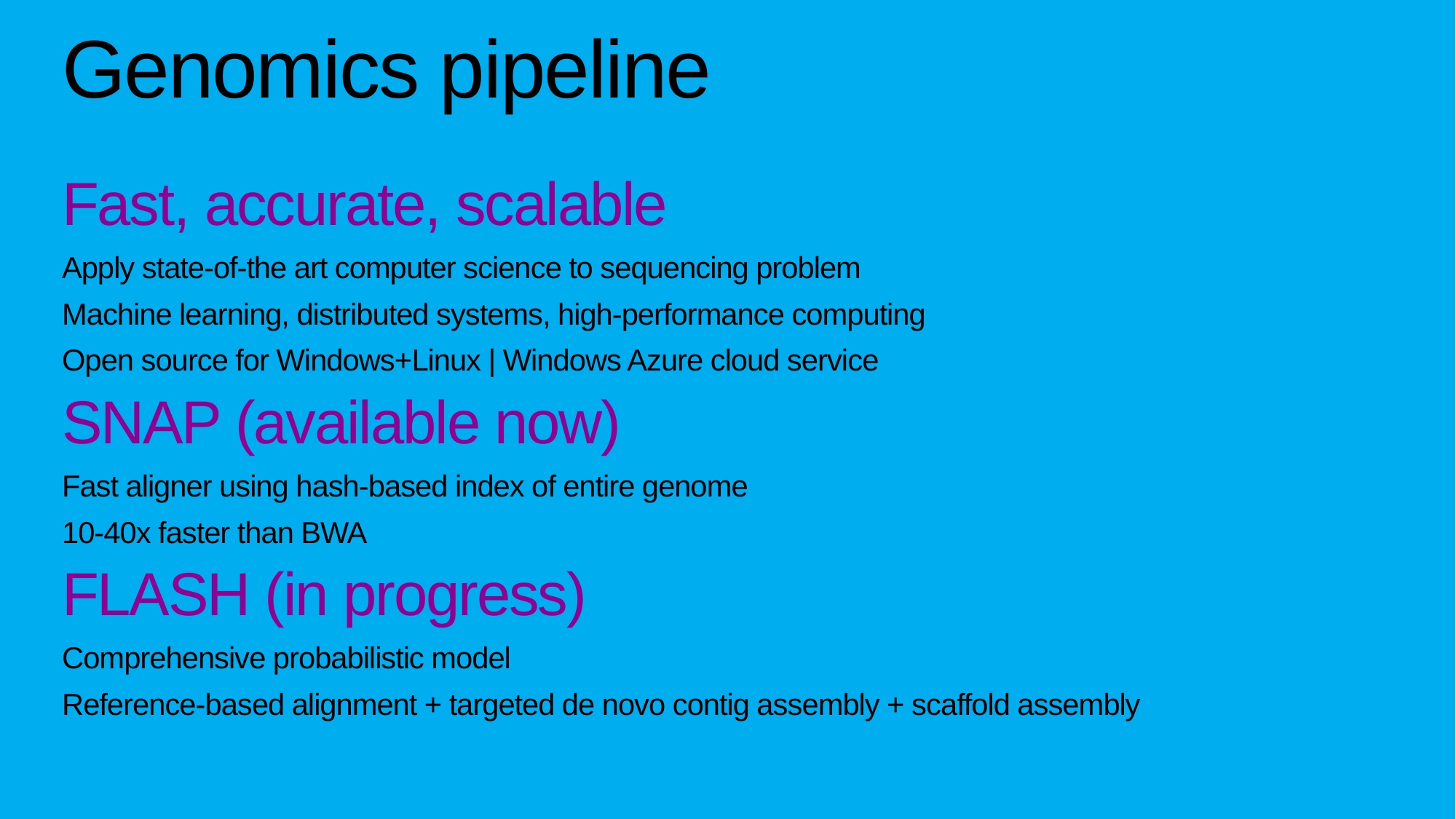

# Genomics pipeline
Fast, accurate, scalable
Apply state-of-the art computer science to sequencing problem
Machine learning, distributed systems, high-performance computing
Open source for Windows+Linux | Windows Azure cloud service
SNAP (available now)
Fast aligner using hash-based index of entire genome
10-40x faster than BWA
FLASH (in progress)
Comprehensive probabilistic model
Reference-based alignment + targeted de novo contig assembly + scaffold assembly